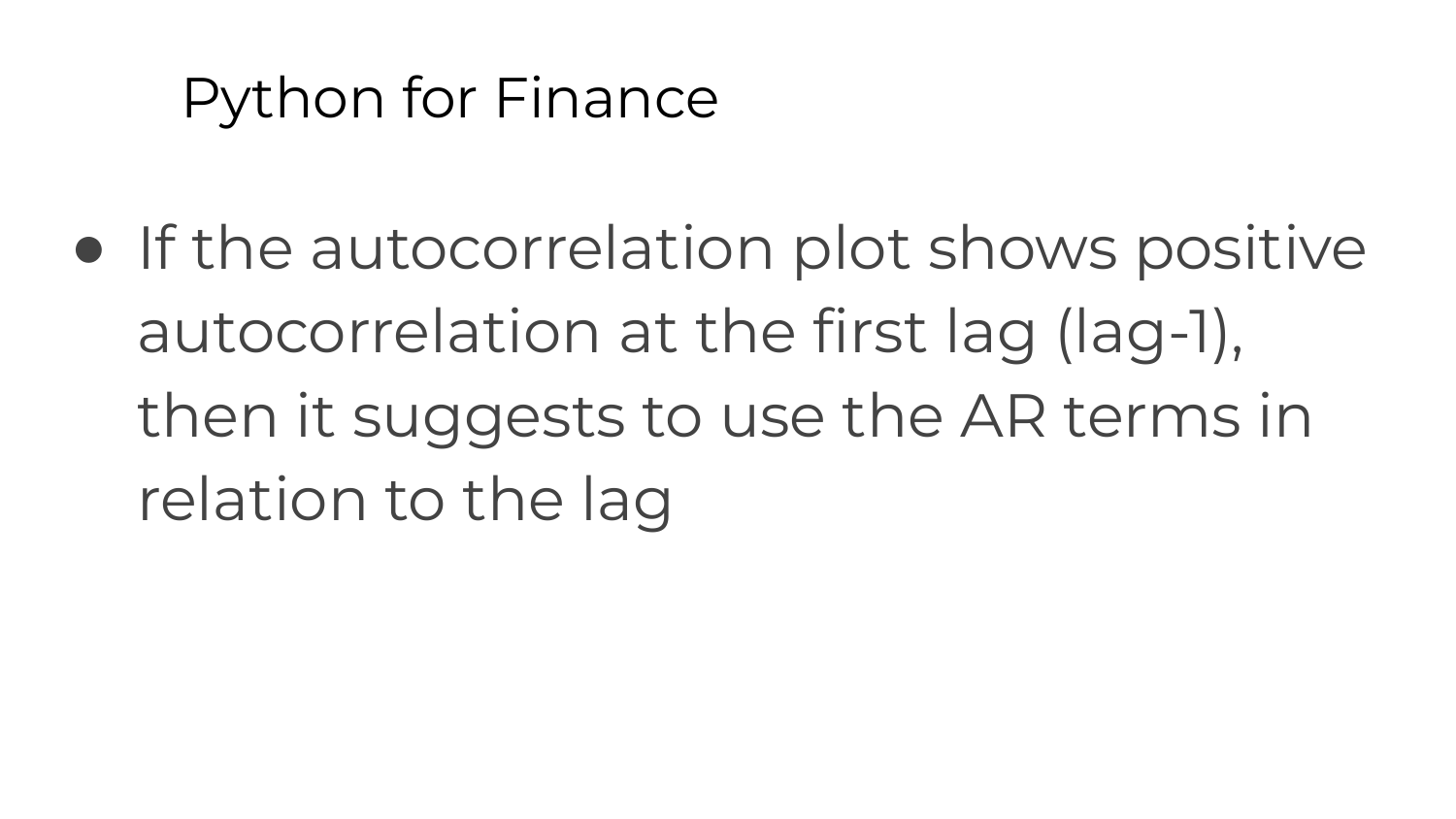

# Python for Finance
If the autocorrelation plot shows positive autocorrelation at the first lag (lag-1), then it suggests to use the AR terms in relation to the lag